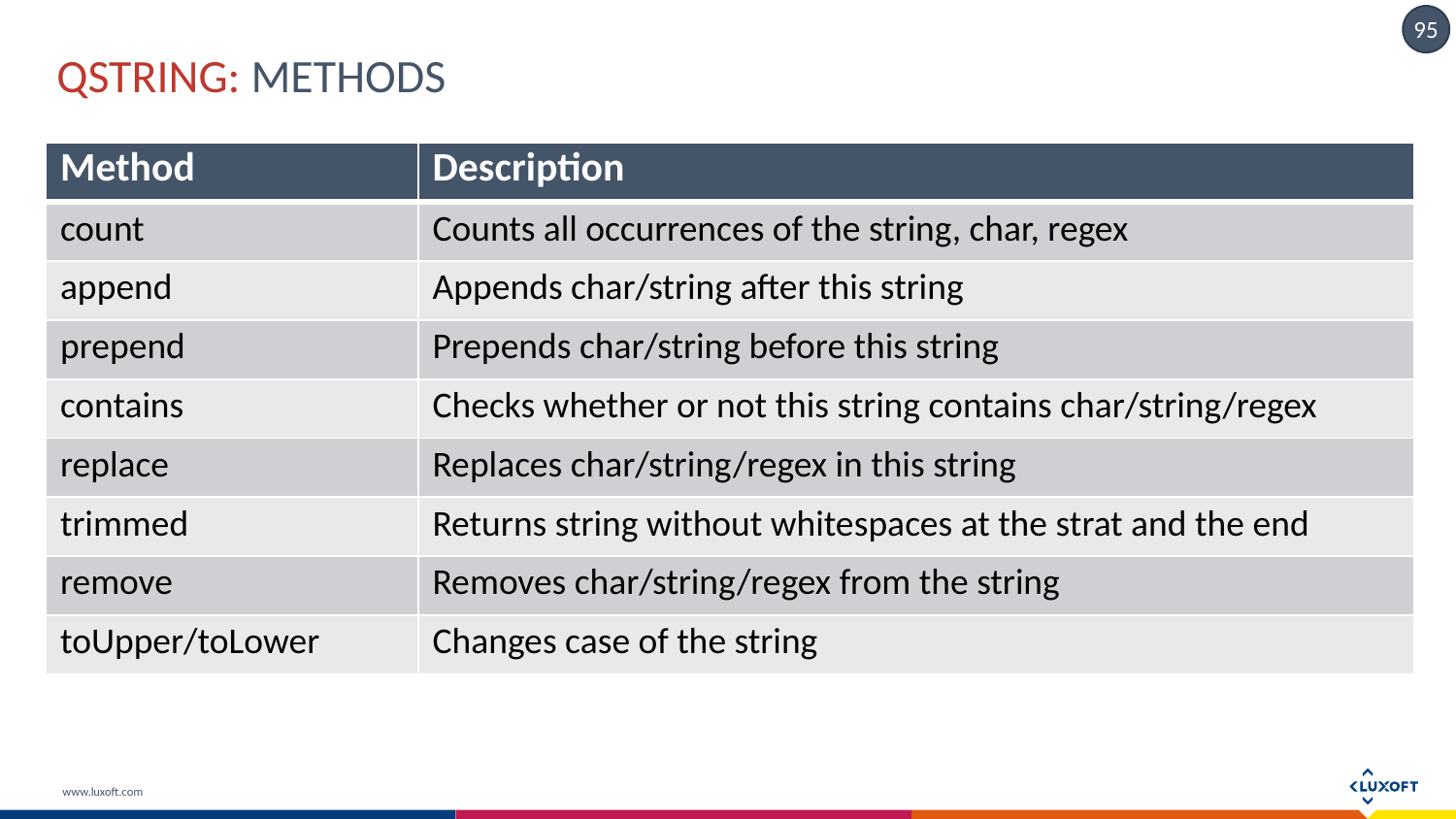

# QString: METHODS
| Method | Description |
| --- | --- |
| count | Counts all occurrences of the string, char, regex |
| append | Appends char/string after this string |
| prepend | Prepends char/string before this string |
| contains | Checks whether or not this string contains char/string/regex |
| replace | Replaces char/string/regex in this string |
| trimmed | Returns string without whitespaces at the strat and the end |
| remove | Removes char/string/regex from the string |
| toUpper/toLower | Changes case of the string |